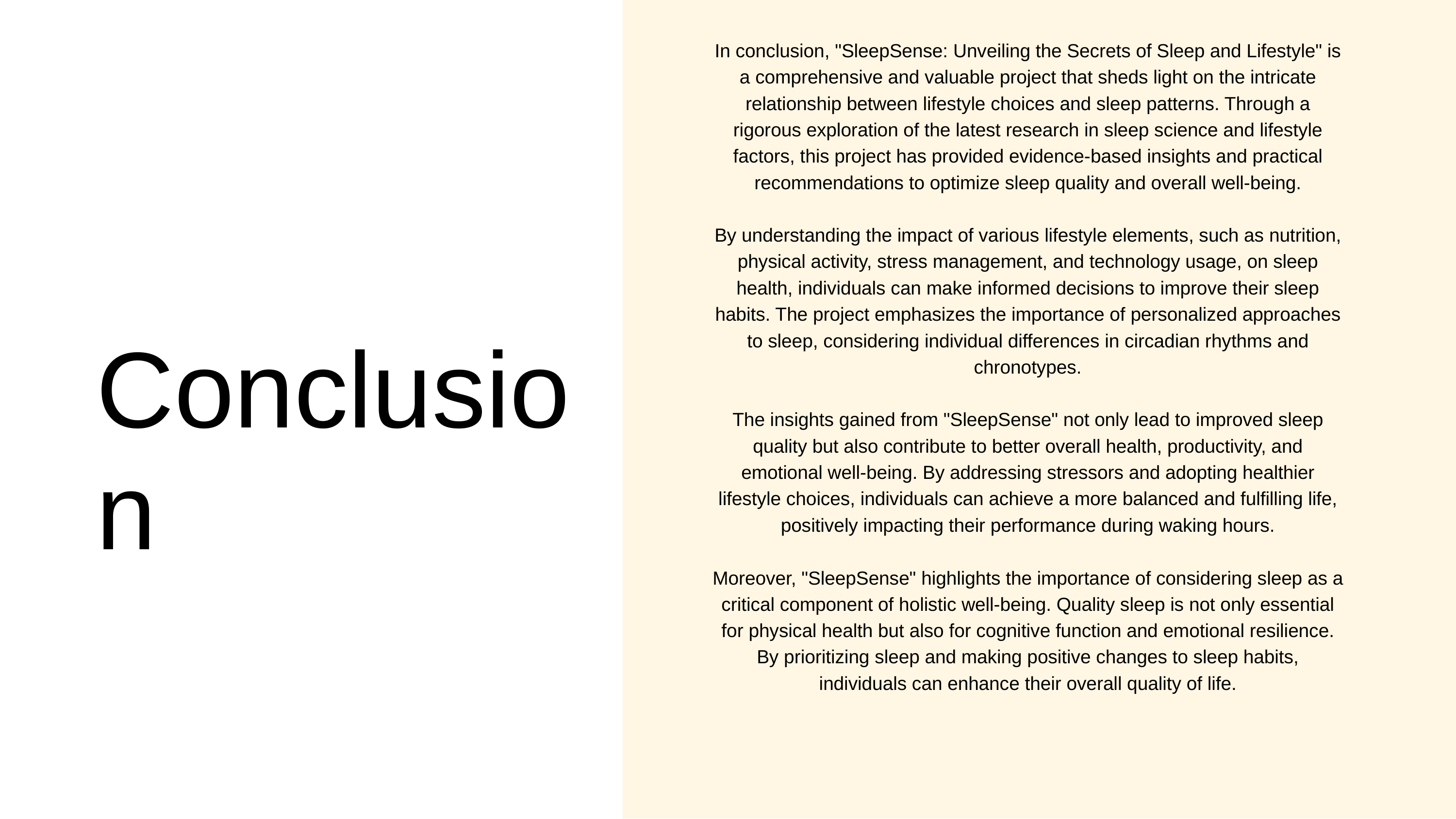

In conclusion, "SleepSense: Unveiling the Secrets of Sleep and Lifestyle" is a comprehensive and valuable project that sheds light on the intricate relationship between lifestyle choices and sleep patterns. Through a rigorous exploration of the latest research in sleep science and lifestyle factors, this project has provided evidence-based insights and practical recommendations to optimize sleep quality and overall well-being.

By understanding the impact of various lifestyle elements, such as nutrition, physical activity, stress management, and technology usage, on sleep health, individuals can make informed decisions to improve their sleep habits. The project emphasizes the importance of personalized approaches to sleep, considering individual differences in circadian rhythms and chronotypes.

The insights gained from "SleepSense" not only lead to improved sleep quality but also contribute to better overall health, productivity, and emotional well-being. By addressing stressors and adopting healthier lifestyle choices, individuals can achieve a more balanced and fulfilling life, positively impacting their performance during waking hours.

Moreover, "SleepSense" highlights the importance of considering sleep as a critical component of holistic well-being. Quality sleep is not only essential for physical health but also for cognitive function and emotional resilience. By prioritizing sleep and making positive changes to sleep habits, individuals can enhance their overall quality of life.

Conclusion